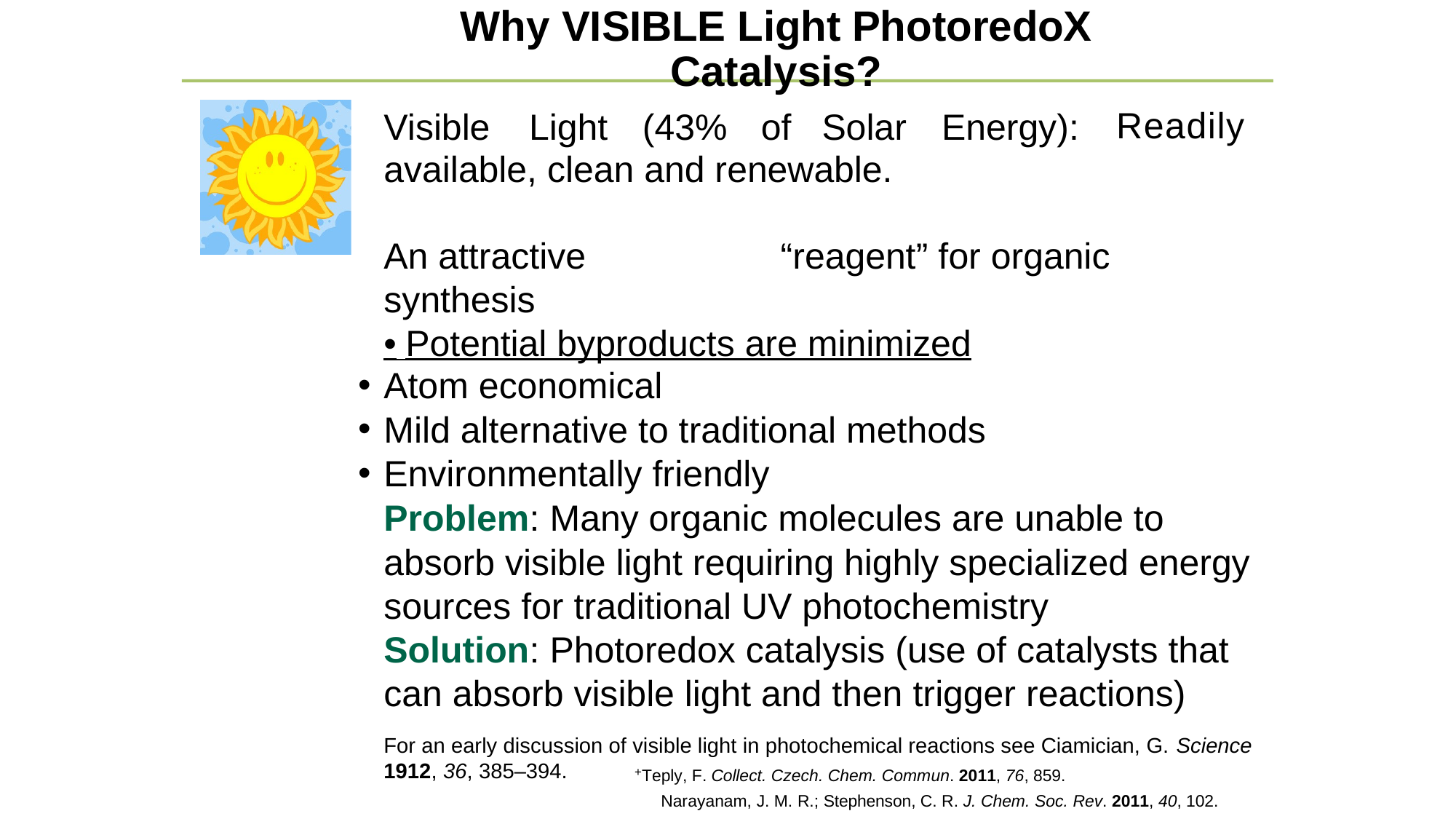

# Why VISIBLE Light PhotoredoX Catalysis?

Readily
Visible	Light	(43%	of	Solar	Energy): available, clean and renewable.
An attractive	“reagent” for organic synthesis
• Potential byproducts are minimized
Atom economical
Mild alternative to traditional methods
Environmentally friendly
Problem: Many organic molecules are unable to absorb visible light requiring highly specialized energy sources for traditional UV photochemistry
Solution: Photoredox catalysis (use of catalysts that can absorb visible light and then trigger reactions)

For an early discussion of visible light in photochemical reactions see Ciamician, G. Science 1912, 36, 385–394.
+Teply, F. Collect. Czech. Chem. Commun. 2011, 76, 859.
Narayanam, J. M. R.; Stephenson, C. R. J. Chem. Soc. Rev. 2011, 40, 102.